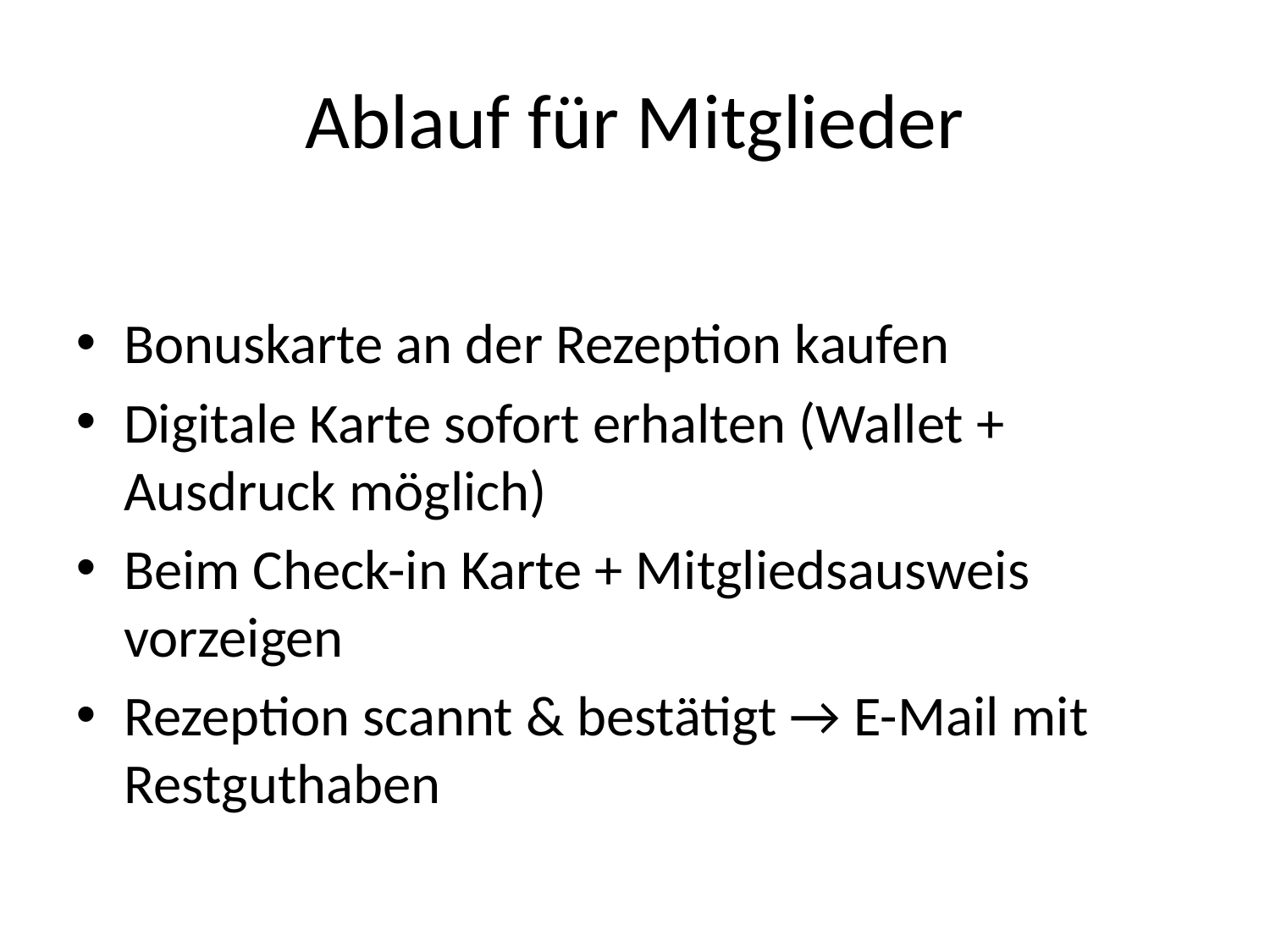

# Ablauf für Mitglieder

Bonuskarte an der Rezeption kaufen
Digitale Karte sofort erhalten (Wallet + Ausdruck möglich)
Beim Check-in Karte + Mitgliedsausweis vorzeigen
Rezeption scannt & bestätigt → E-Mail mit Restguthaben